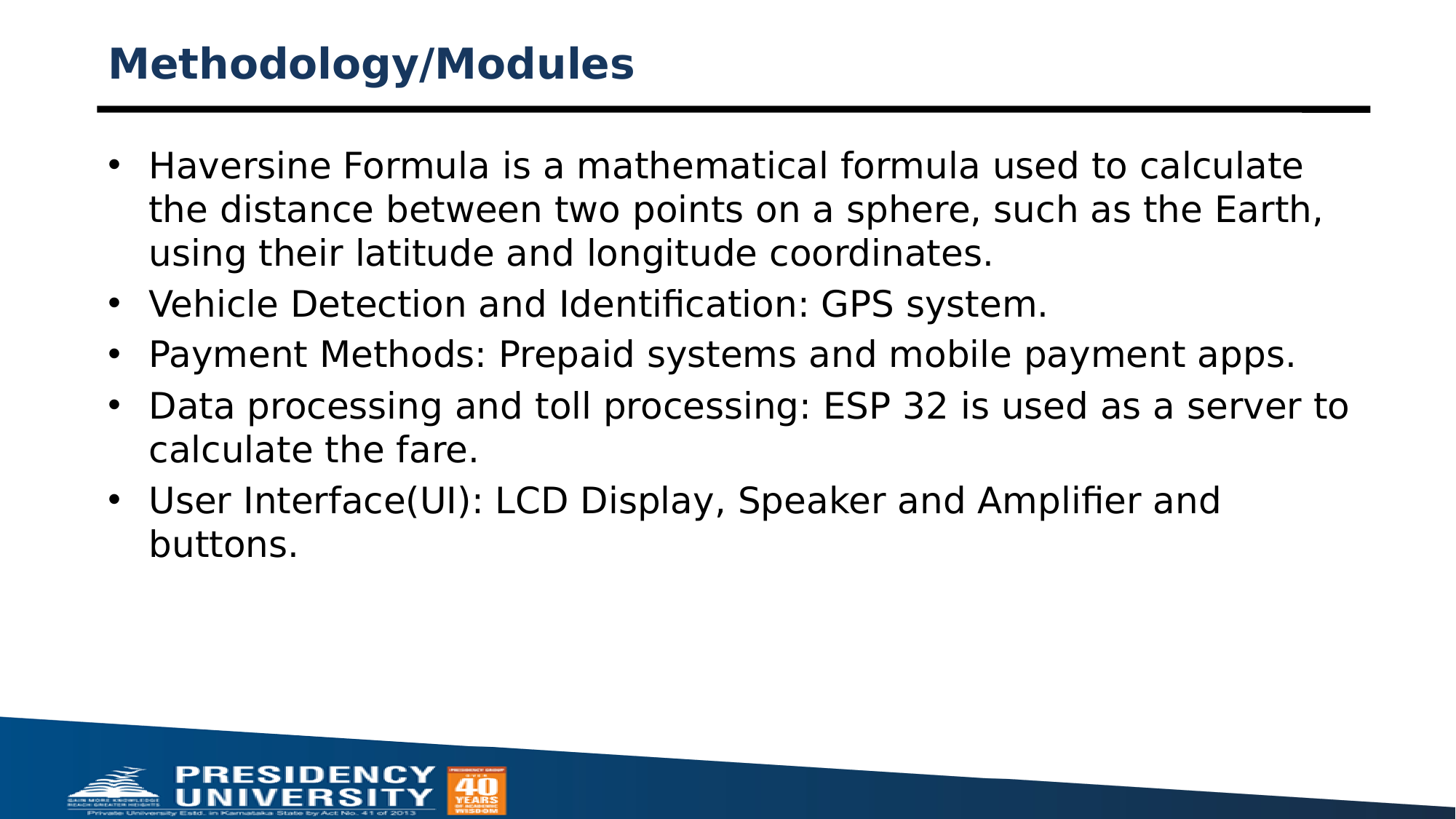

# Methodology/Modules
Haversine Formula is a mathematical formula used to calculate the distance between two points on a sphere, such as the Earth, using their latitude and longitude coordinates.
Vehicle Detection and Identification: GPS system.
Payment Methods: Prepaid systems and mobile payment apps.
Data processing and toll processing: ESP 32 is used as a server to calculate the fare.
User Interface(UI): LCD Display, Speaker and Amplifier and buttons.